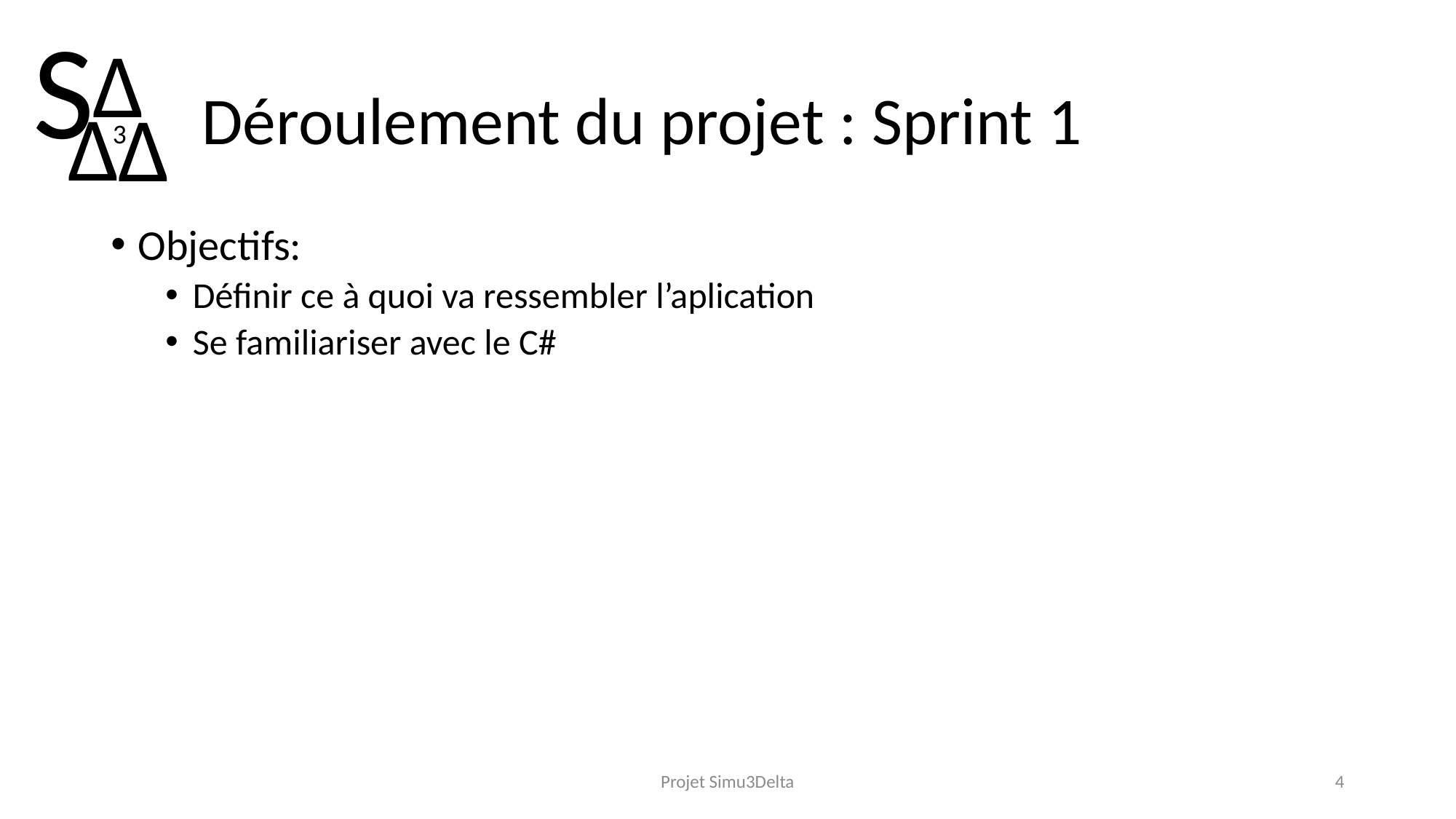

# Déroulement du projet : Sprint 1
Objectifs:
Définir ce à quoi va ressembler l’aplication
Se familiariser avec le C#
Projet Simu3Delta
4